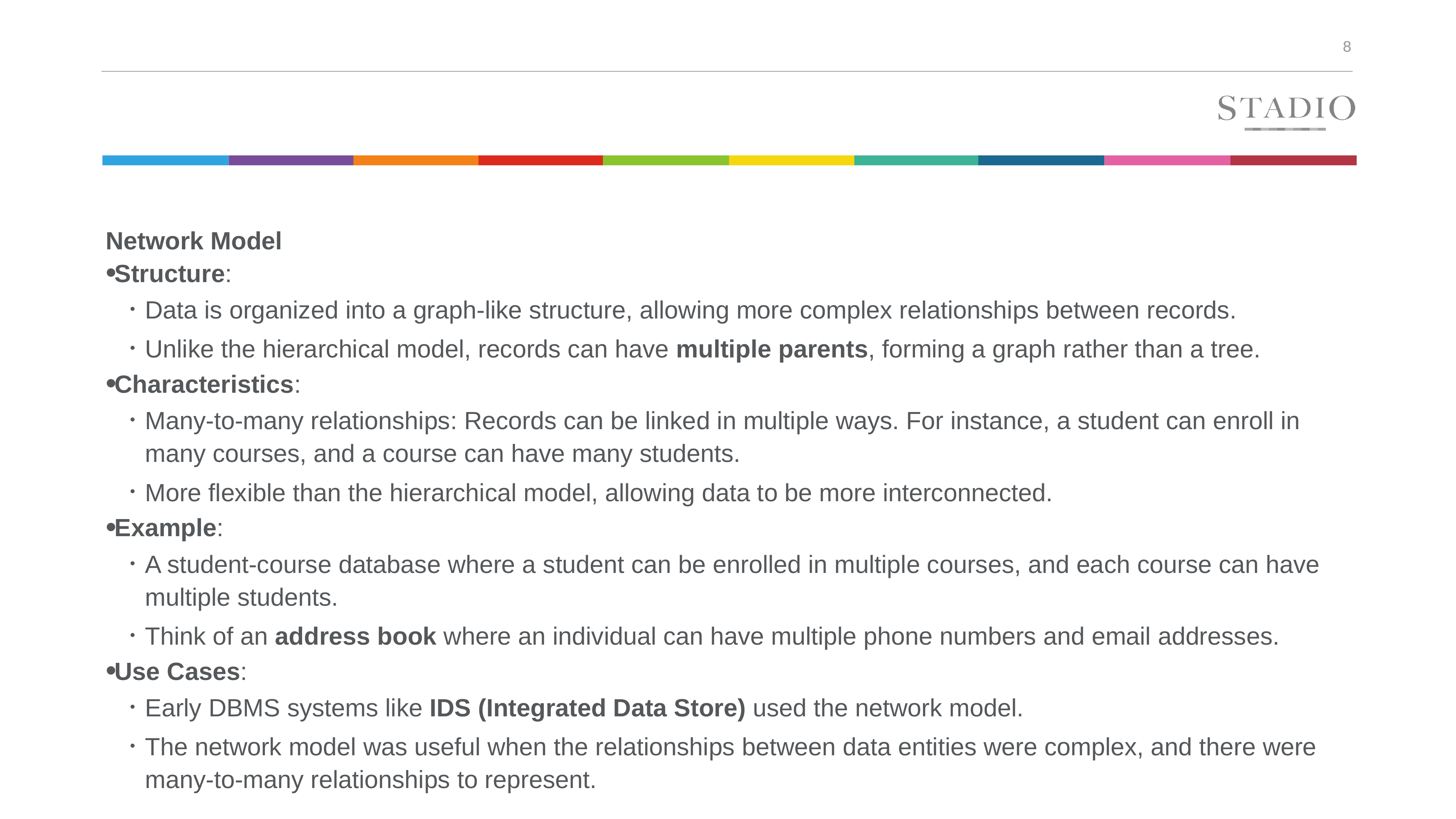

Network Model
Structure:
Data is organized into a graph-like structure, allowing more complex relationships between records.
Unlike the hierarchical model, records can have multiple parents, forming a graph rather than a tree.
Characteristics:
Many-to-many relationships: Records can be linked in multiple ways. For instance, a student can enroll in many courses, and a course can have many students.
More flexible than the hierarchical model, allowing data to be more interconnected.
Example:
A student-course database where a student can be enrolled in multiple courses, and each course can have multiple students.
Think of an address book where an individual can have multiple phone numbers and email addresses.
Use Cases:
Early DBMS systems like IDS (Integrated Data Store) used the network model.
The network model was useful when the relationships between data entities were complex, and there were many-to-many relationships to represent.